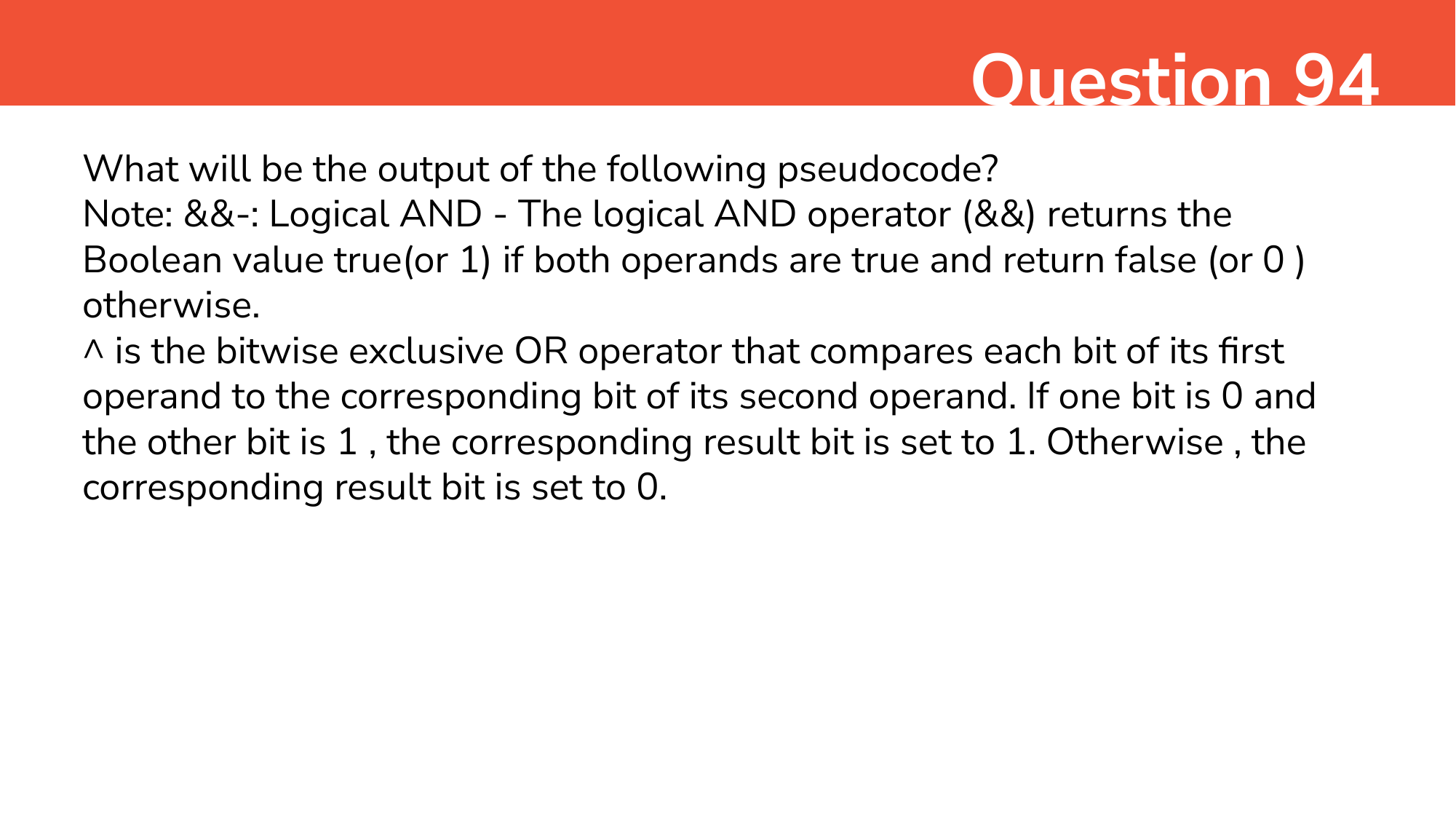

Question 94
What will be the output of the following pseudocode?
Note: &&-: Logical AND - The logical AND operator (&&) returns the Boolean value true(or 1) if both operands are true and return false (or 0 ) otherwise.
^ is the bitwise exclusive OR operator that compares each bit of its first operand to the corresponding bit of its second operand. If one bit is 0 and the other bit is 1 , the corresponding result bit is set to 1. Otherwise , the corresponding result bit is set to 0.